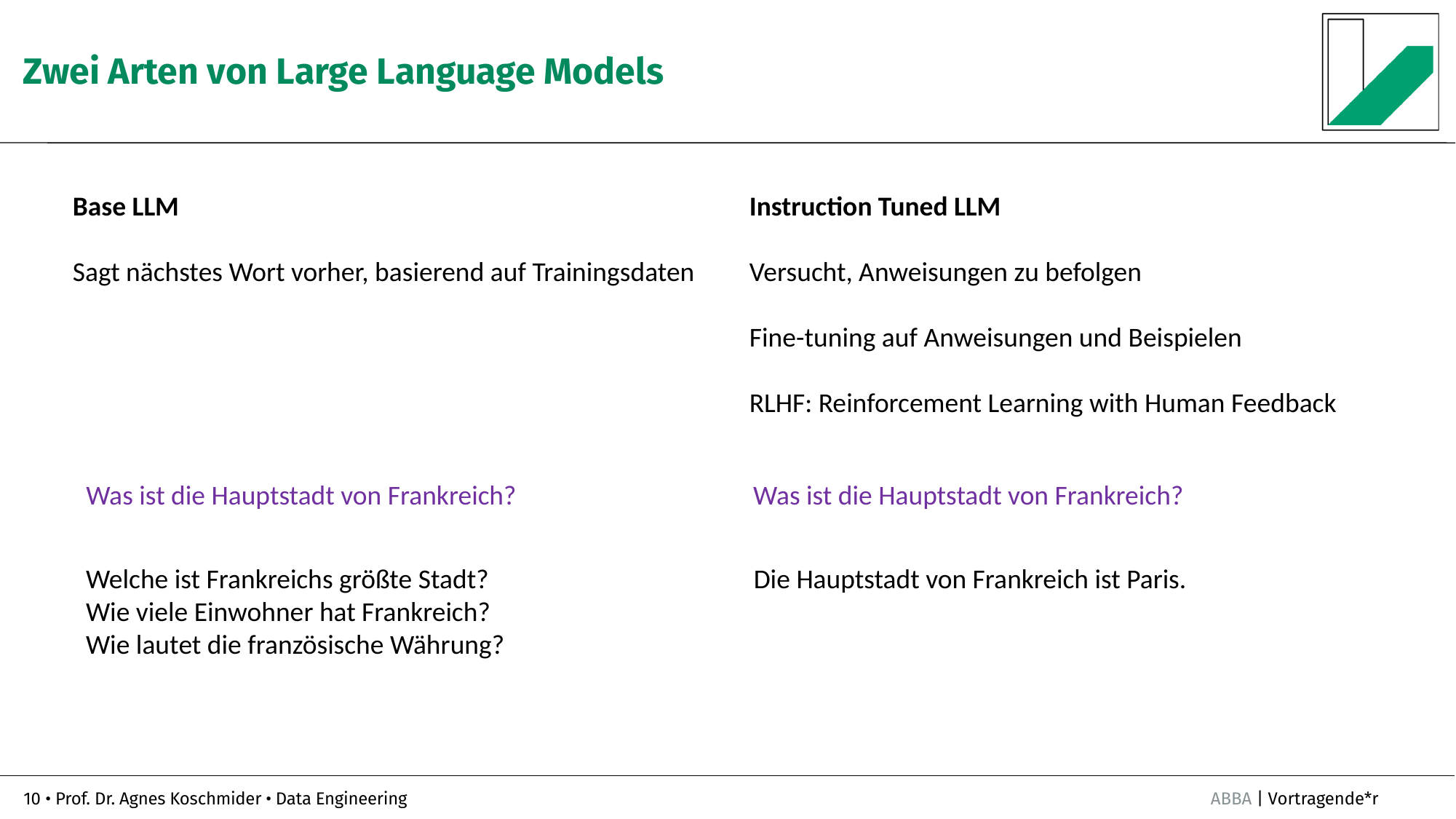

# Zwei Arten von Large Language Models
Base LLM

Sagt nächstes Wort vorher, basierend auf Trainingsdaten
Instruction Tuned LLM

Versucht, Anweisungen zu befolgen

Fine-tuning auf Anweisungen und Beispielen

RLHF: Reinforcement Learning with Human Feedback
Was ist die Hauptstadt von Frankreich?
Was ist die Hauptstadt von Frankreich?
Welche ist Frankreichs größte Stadt?
Wie viele Einwohner hat Frankreich?
Wie lautet die französische Währung?
Die Hauptstadt von Frankreich ist Paris.
10
ABBA | Vortragende*r